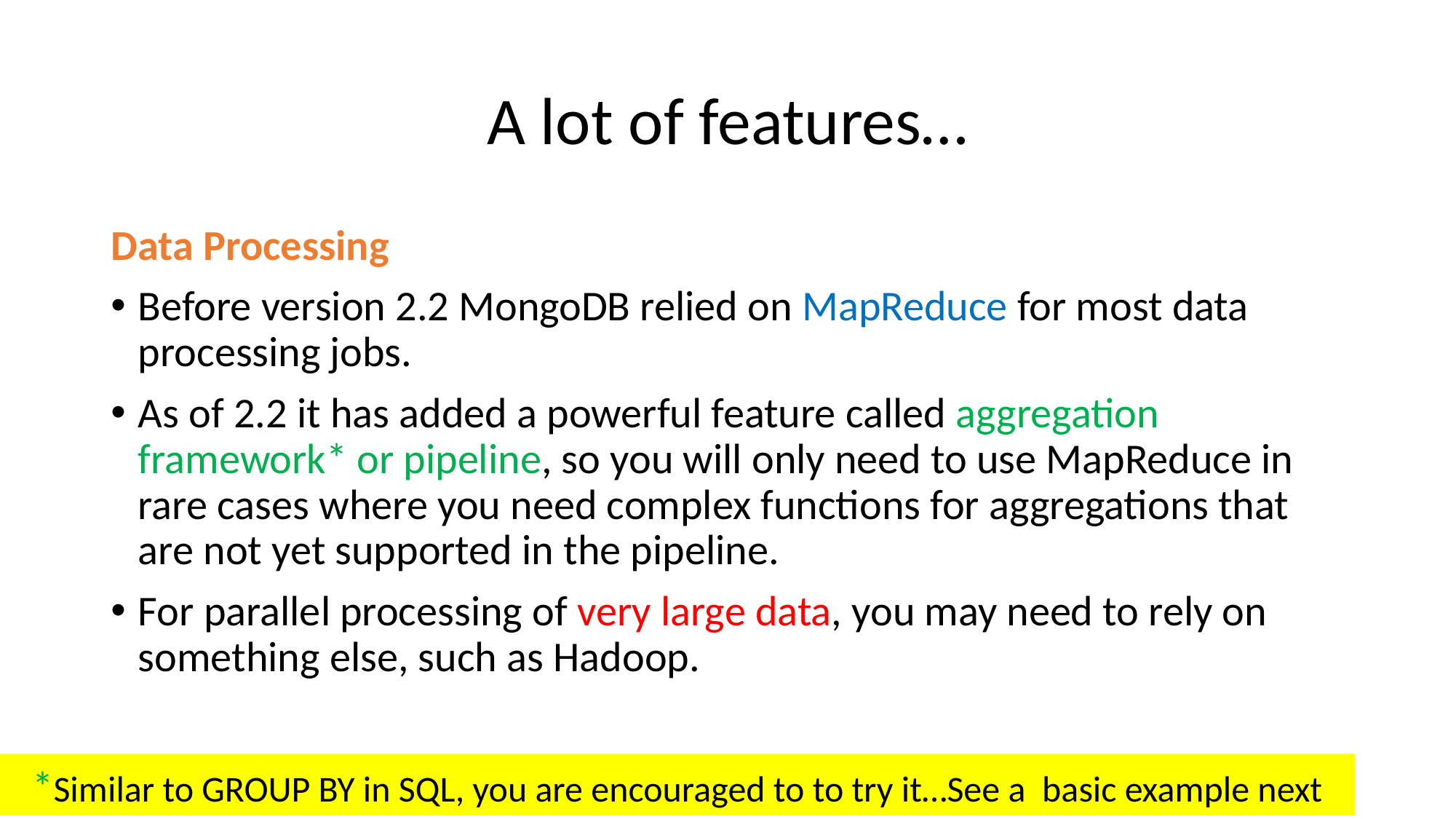

# A lot of features…
Data Processing
Before version 2.2 MongoDB relied on MapReduce for most data processing jobs.
As of 2.2 it has added a powerful feature called aggregation framework* or pipeline, so you will only need to use MapReduce in rare cases where you need complex functions for aggregations that are not yet supported in the pipeline.
For parallel processing of very large data, you may need to rely on something else, such as Hadoop.
*Similar to GROUP BY in SQL, you are encouraged to to try it…See a  basic example next